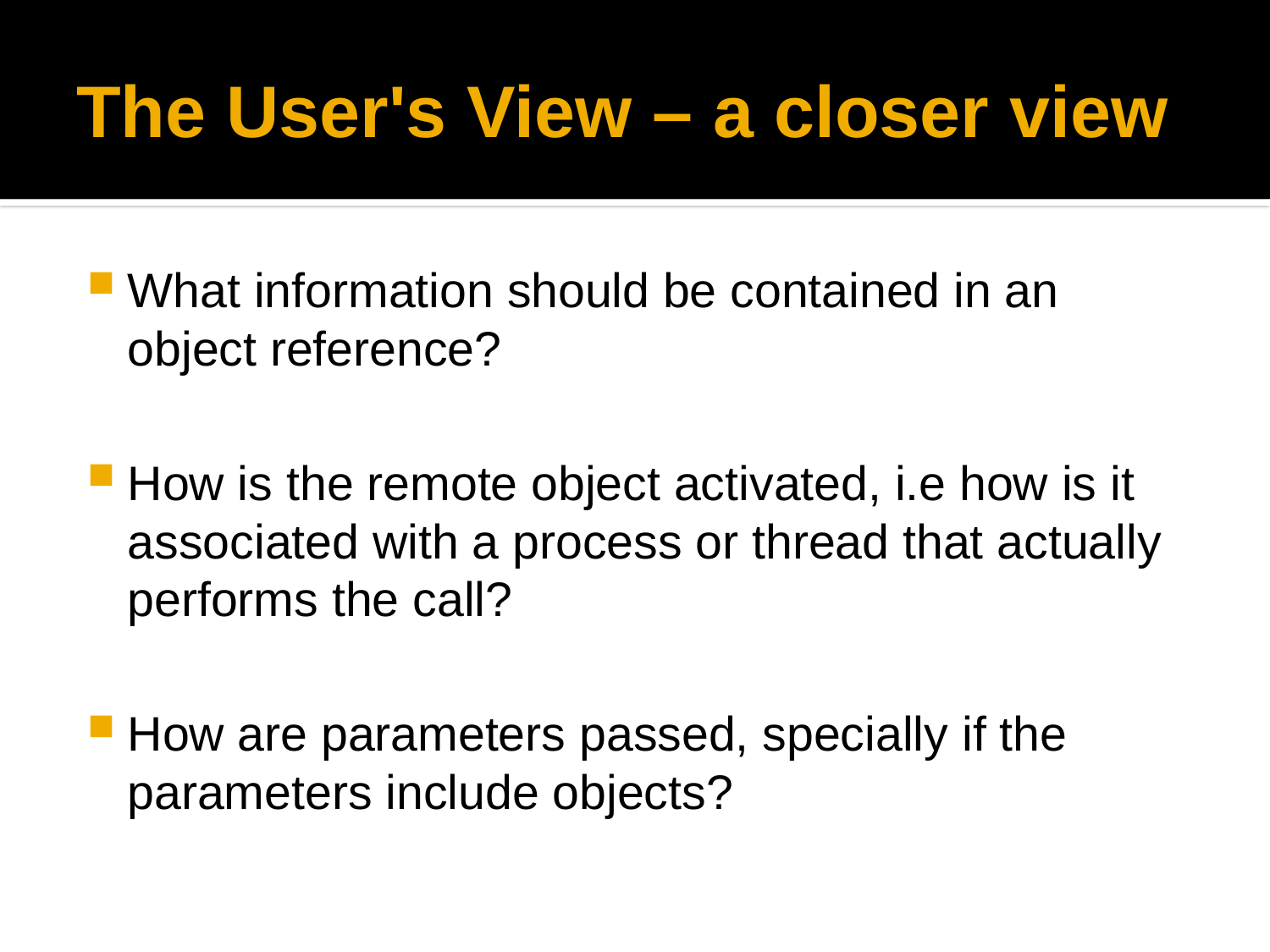

# The User's View – a closer view
What information should be contained in an object reference?
How is the remote object activated, i.e how is it associated with a process or thread that actually performs the call?
How are parameters passed, specially if the parameters include objects?